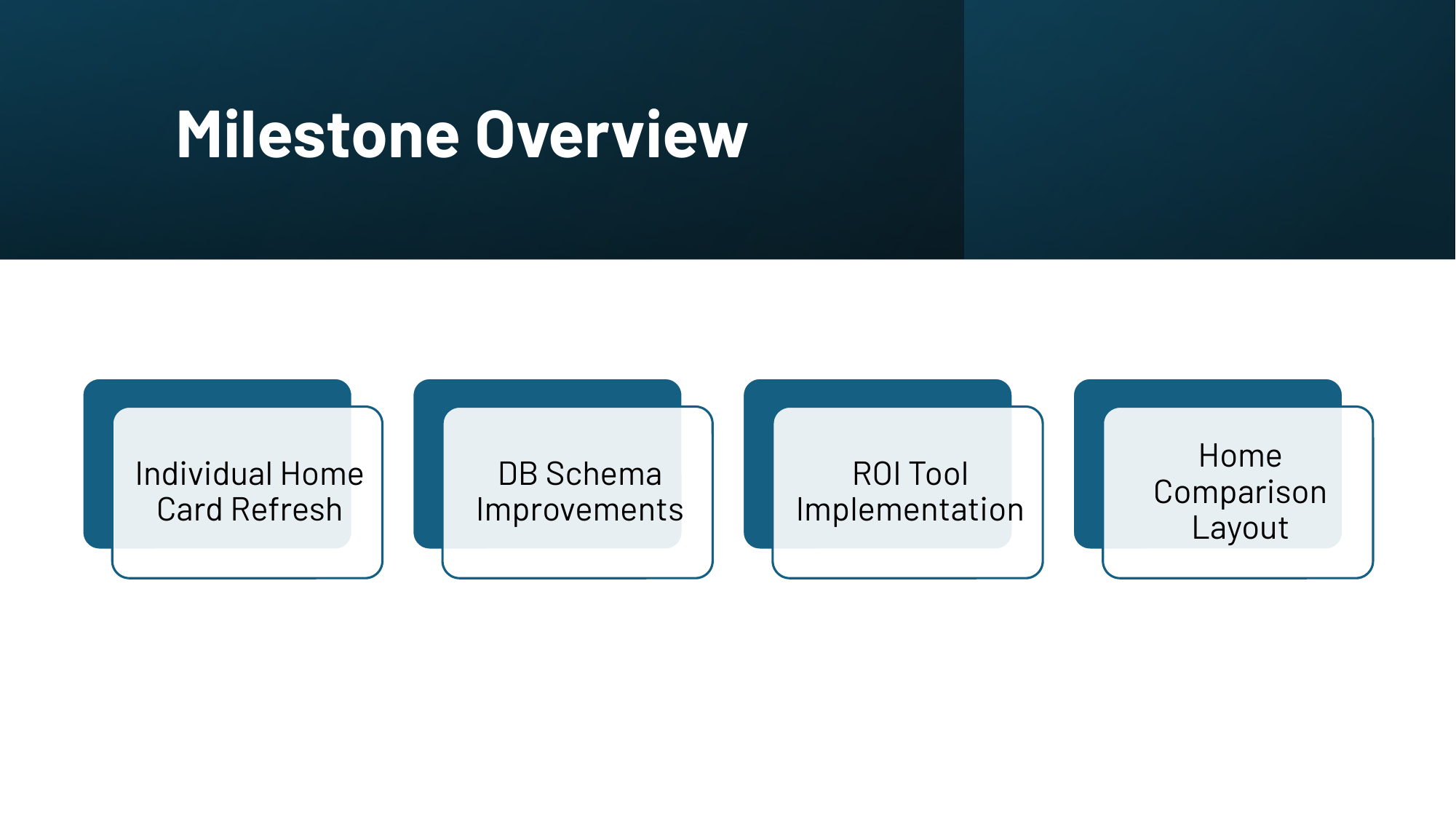

# Milestone Overview
Individual Home Card Refresh
DB Schema Improvements
ROI Tool Implementation
Home Comparison Layout